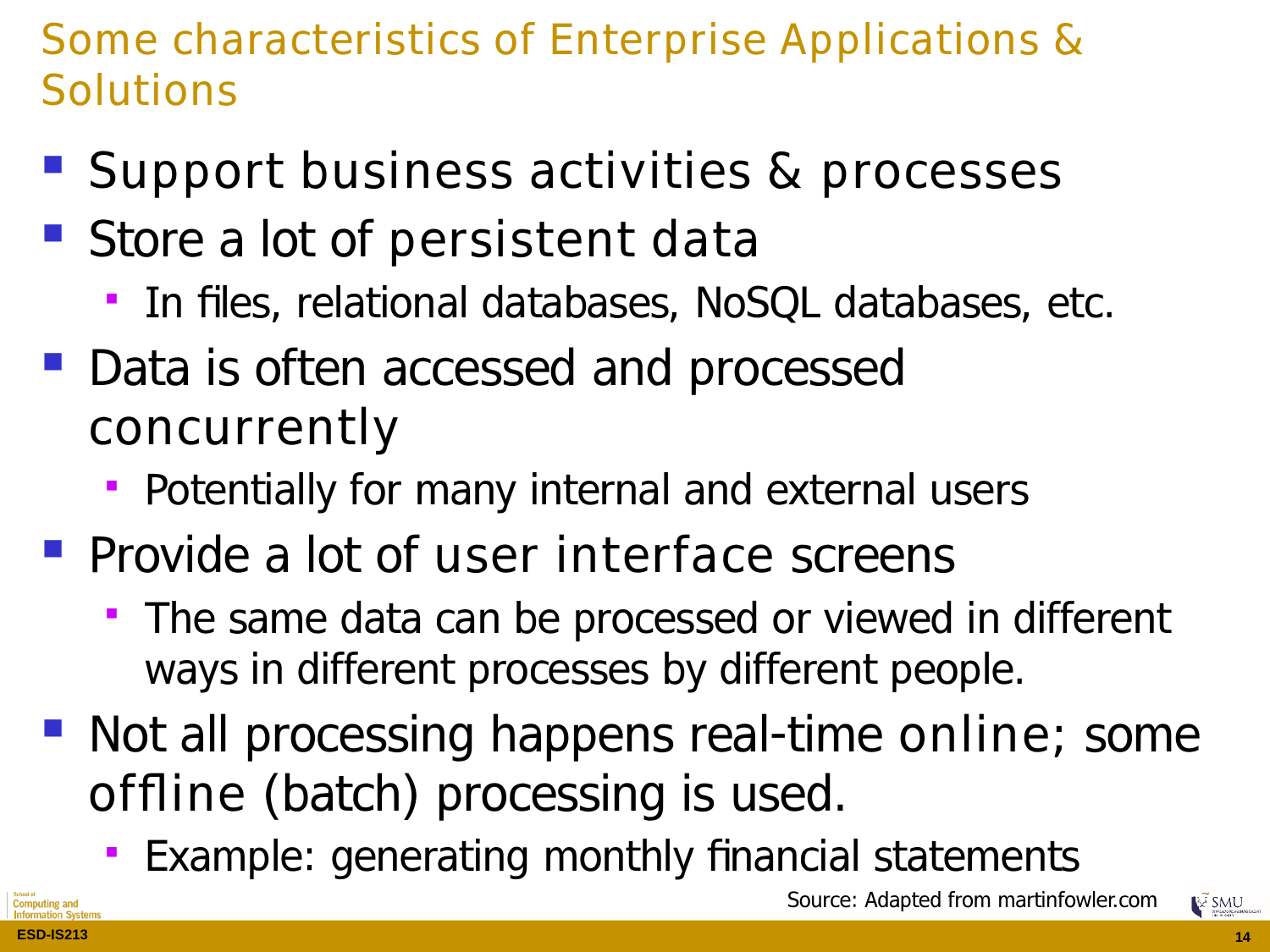

# Some characteristics of Enterprise Applications & Solutions
Support business activities & processes
Store a lot of persistent data
In files, relational databases, NoSQL databases, etc.
Data is often accessed and processed concurrently
Potentially for many internal and external users
Provide a lot of user interface screens
The same data can be processed or viewed in different ways in different processes by different people.
Not all processing happens real-time online; some offline (batch) processing is used.
Example: generating monthly financial statements

Source: Adapted from martinfowler.com
14